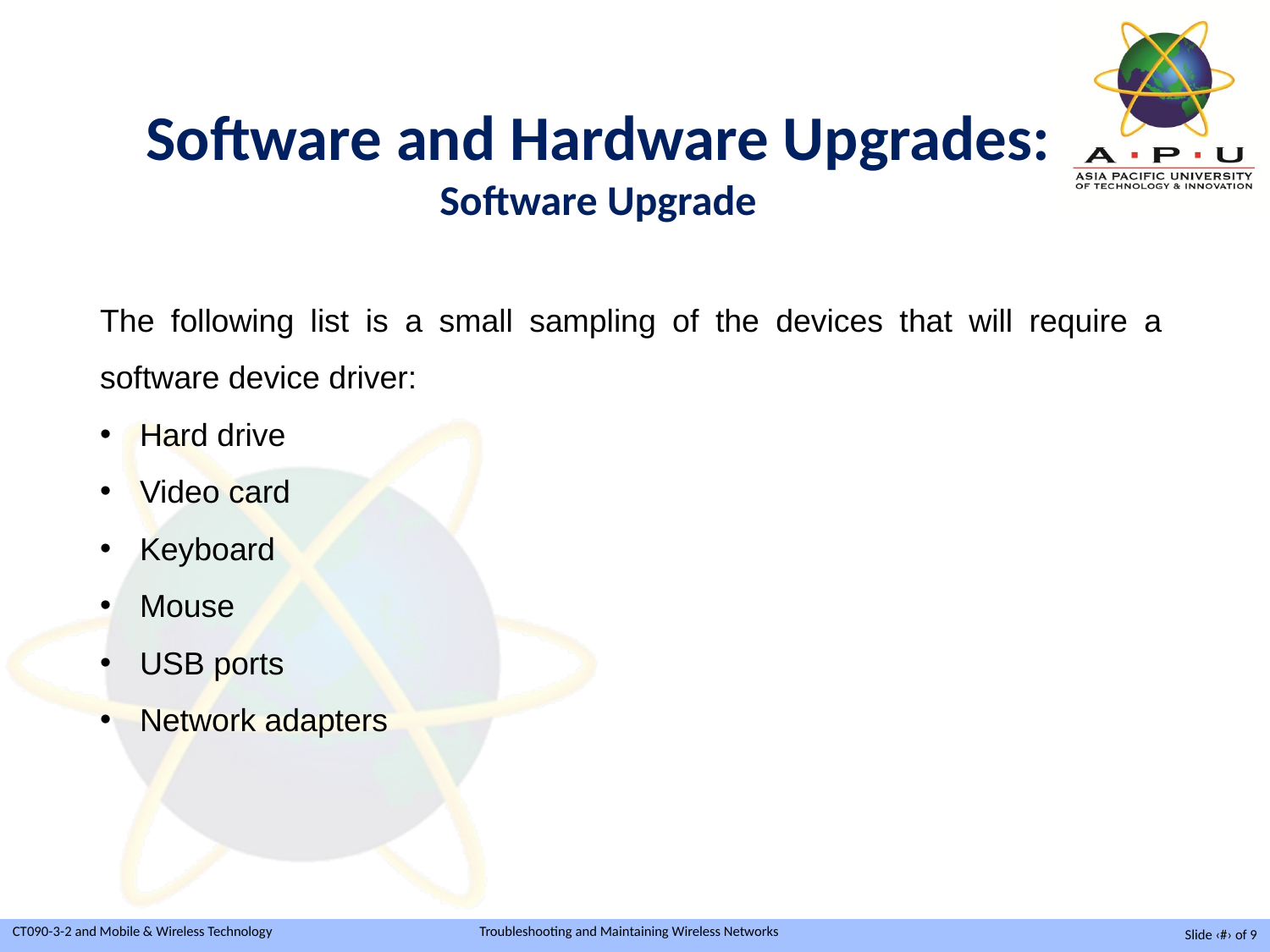

Software and Hardware Upgrades:
Software Upgrade
The following list is a small sampling of the devices that will require a software device driver:
Hard drive
Video card
Keyboard
Mouse
USB ports
Network adapters
Slide ‹#› of 9